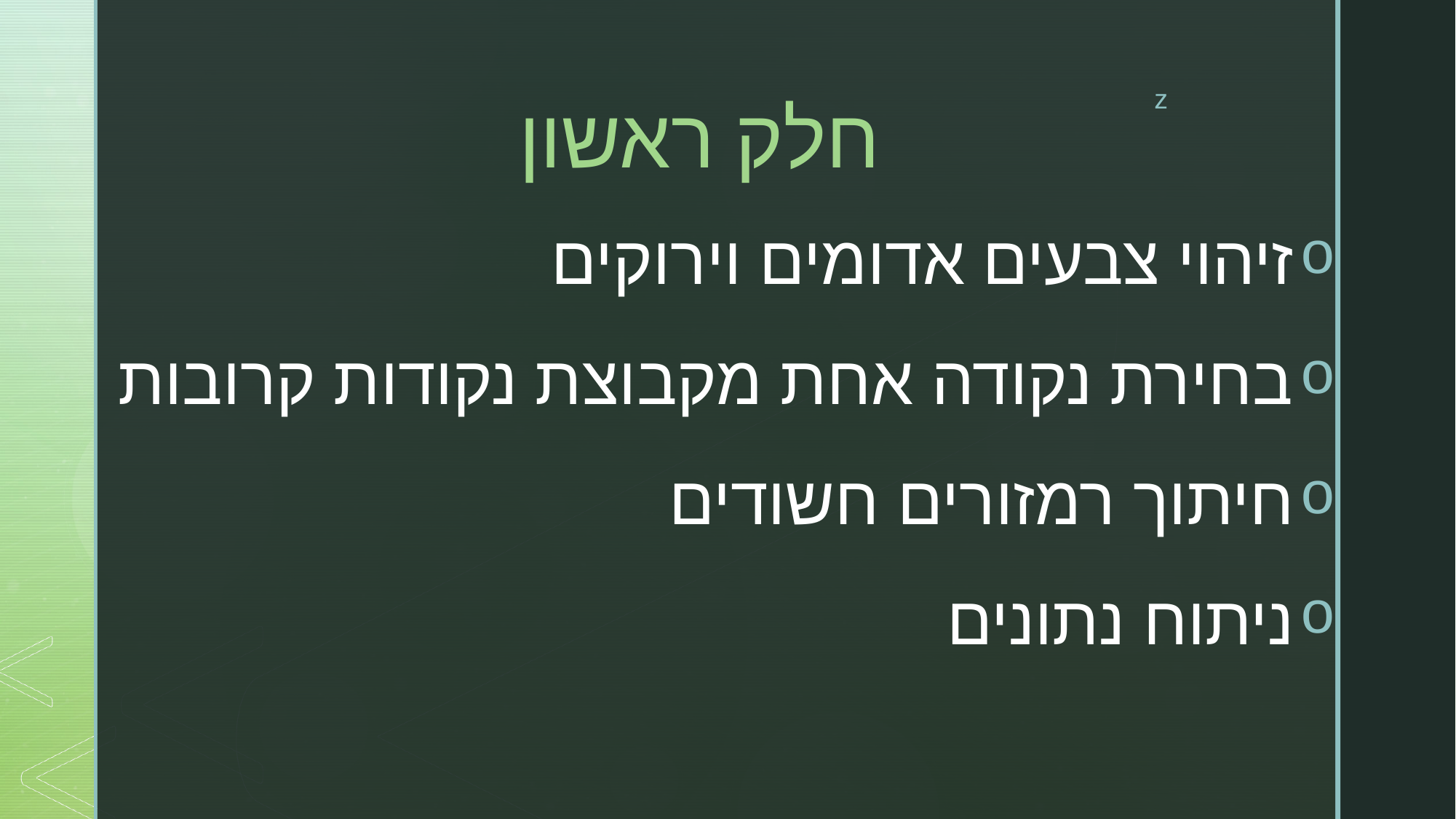

חלק ראשון
זיהוי צבעים אדומים וירוקים
בחירת נקודה אחת מקבוצת נקודות קרובות
חיתוך רמזורים חשודים
ניתוח נתונים